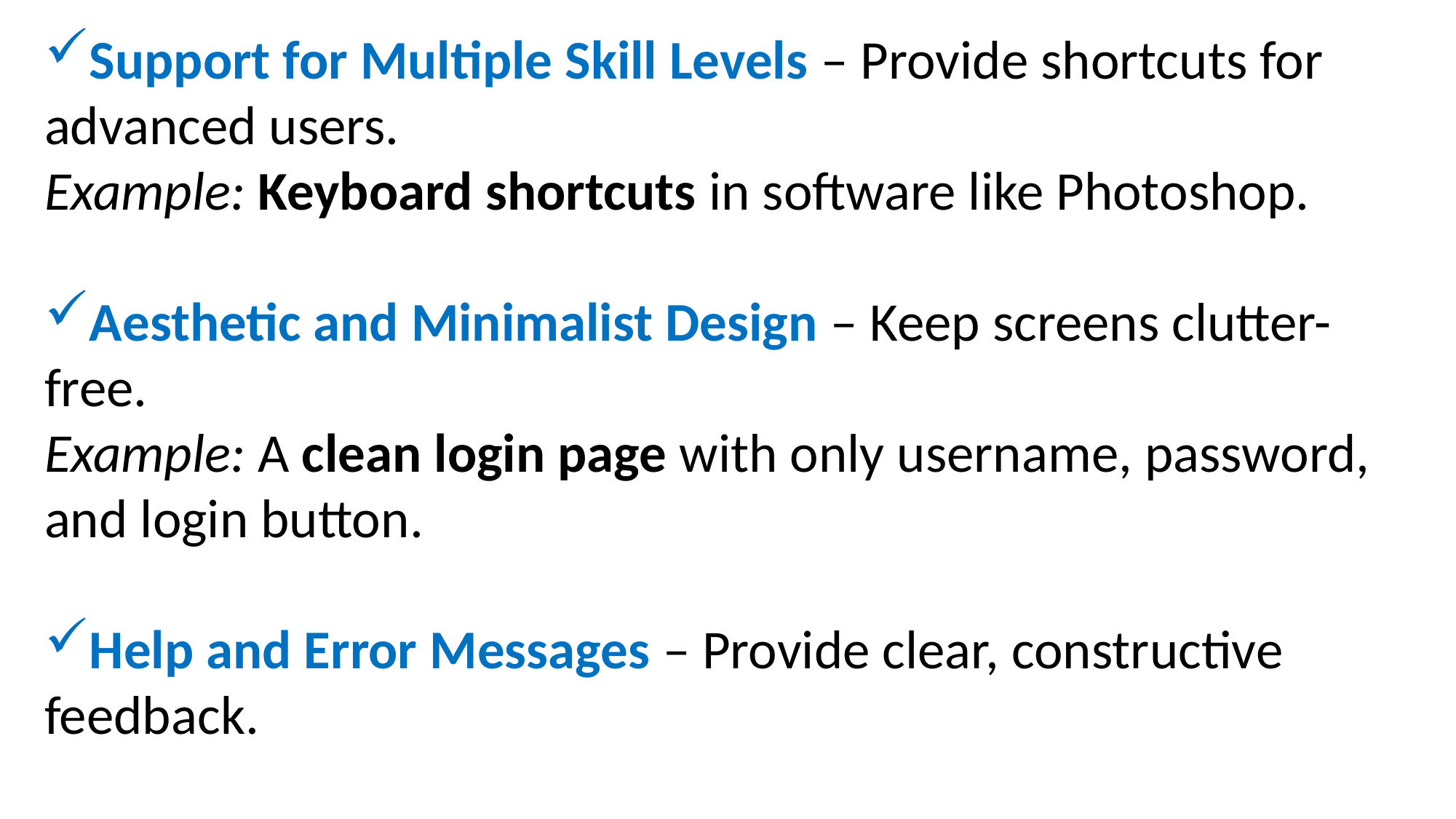

Support for Multiple Skill Levels – Provide shortcuts for advanced users.
Example: Keyboard shortcuts in software like Photoshop.

Aesthetic and Minimalist Design – Keep screens clutter-free.
Example: A clean login page with only username, password, and login button.

Help and Error Messages – Provide clear, constructive feedback.